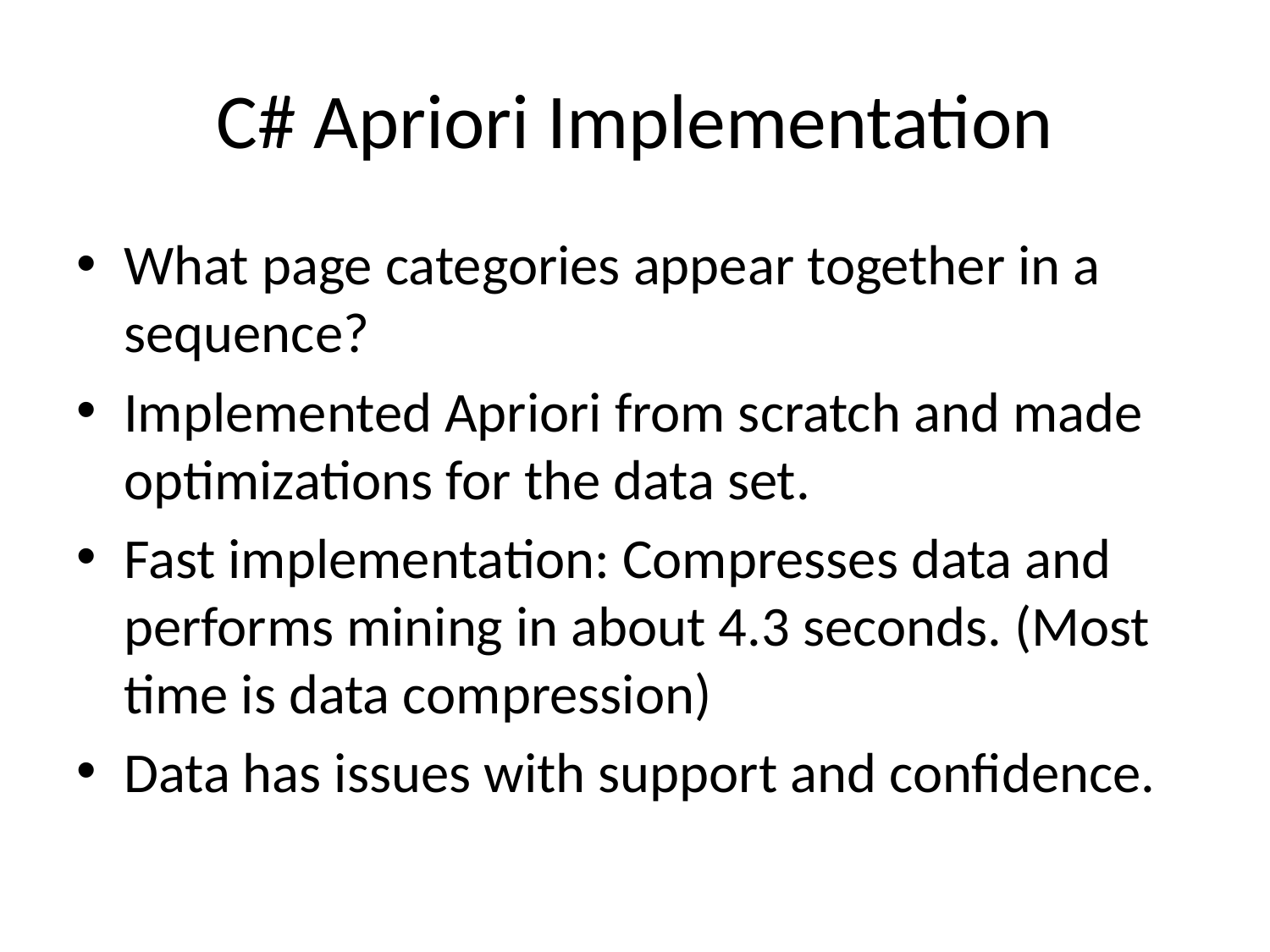

# C# Apriori Implementation
What page categories appear together in a sequence?
Implemented Apriori from scratch and made optimizations for the data set.
Fast implementation: Compresses data and performs mining in about 4.3 seconds. (Most time is data compression)
Data has issues with support and confidence.